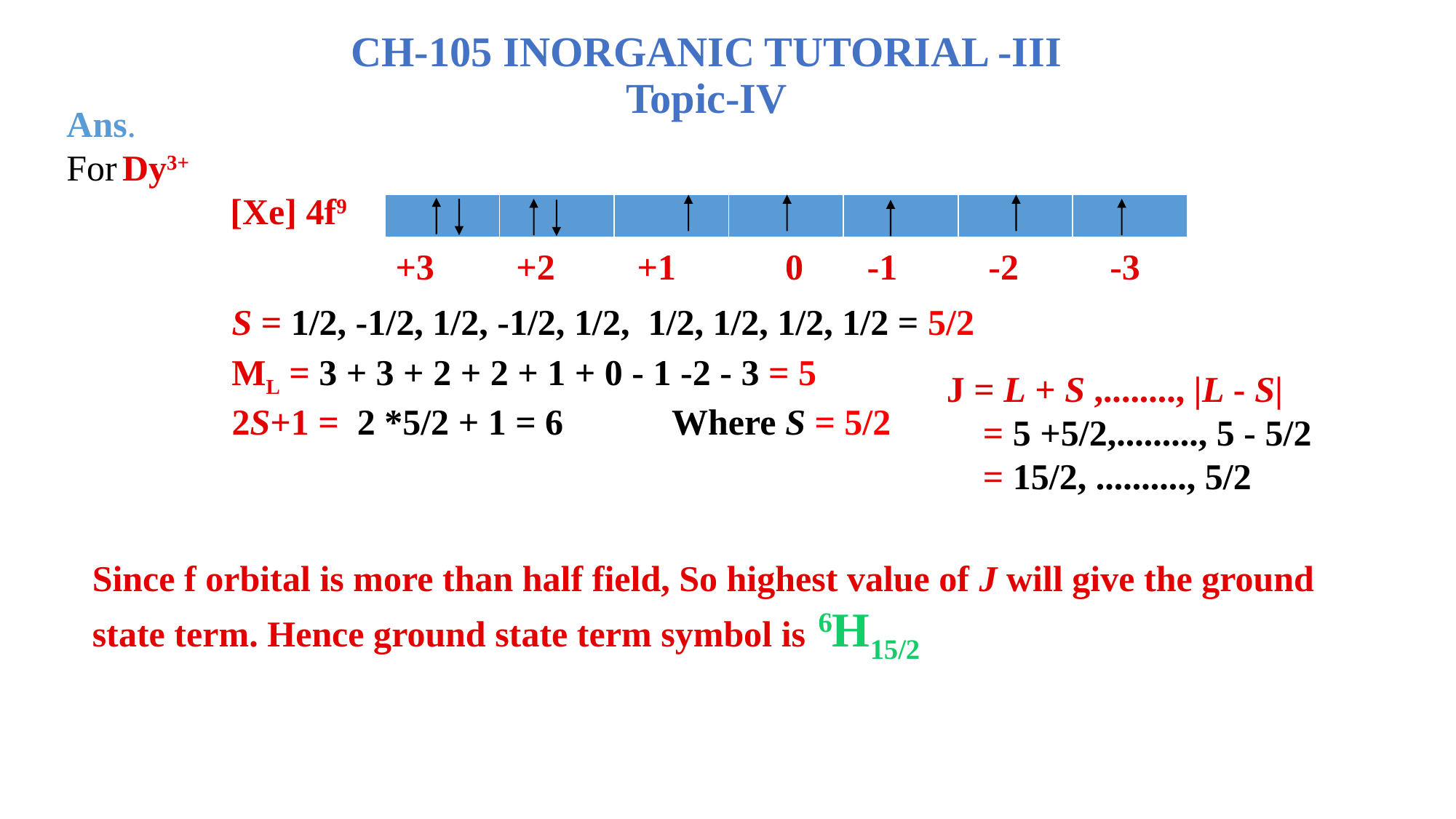

CH-105 INORGANIC TUTORIAL -III
Topic-IV
Ans.
For Dy3+
                  [Xe] 4f9
|  |  |  |  |  |  |  |
| --- | --- | --- | --- | --- | --- | --- |

+3         +2         +1            0       -1          -2          -3
S = 1/2, -1/2, 1/2, -1/2, 1/2,  1/2, 1/2, 1/2, 1/2 = 5/2
ML = 3 + 3 + 2 + 2 + 1 + 0 - 1 -2 - 3 = 5
2S+1 =  2 *5/2 + 1 = 6            Where S = 5/2
J = L + S ,........, |L - S|
    = 5 +5/2,........., 5 - 5/2
    = 15/2, .........., 5/2
Since f orbital is more than half field, So highest value of J will give the ground state term. Hence ground state term symbol is 6H15/2